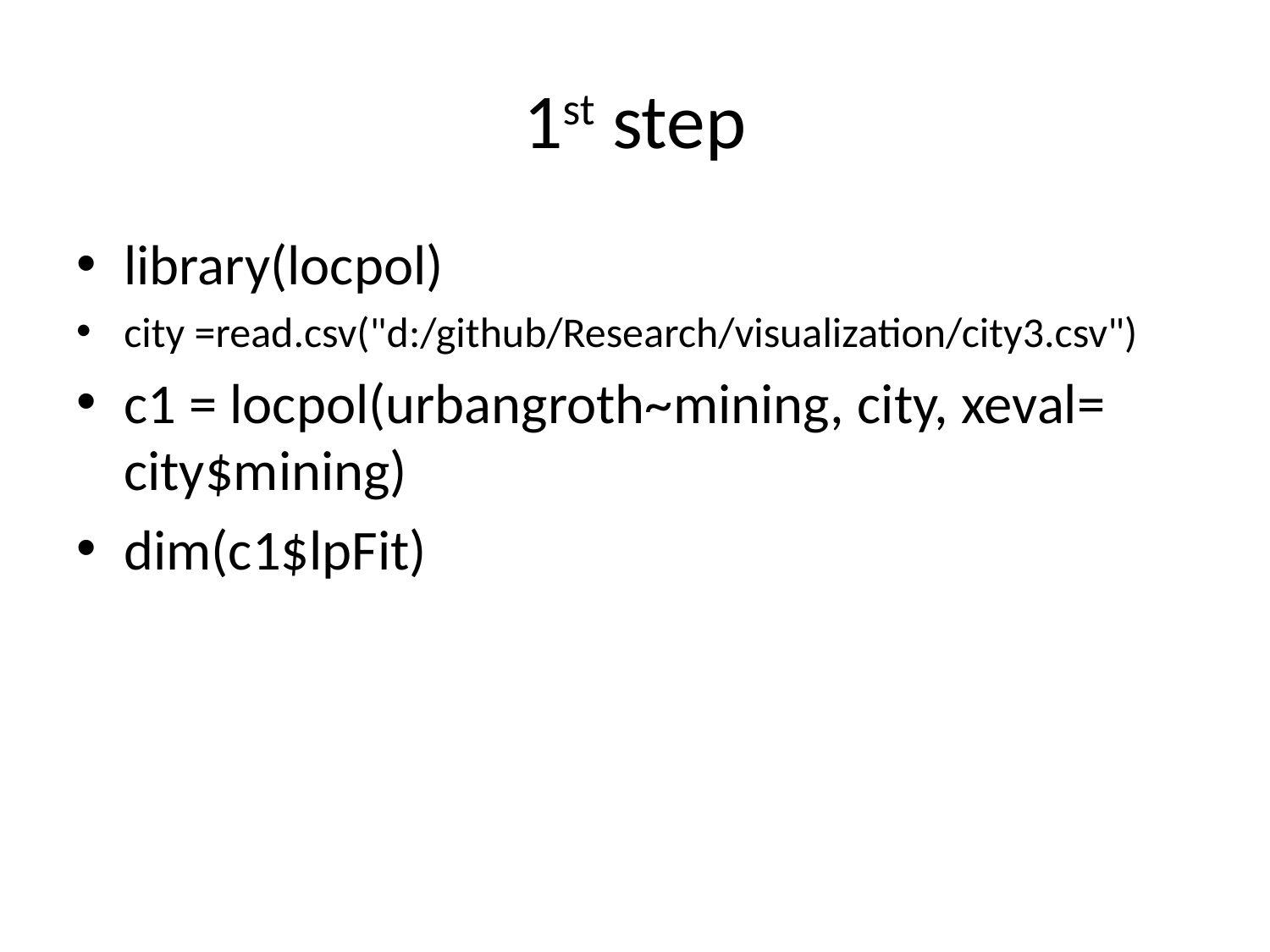

# 1st step
library(locpol)
city =read.csv("d:/github/Research/visualization/city3.csv")
c1 = locpol(urbangroth~mining, city, xeval= city$mining)
dim(c1$lpFit)